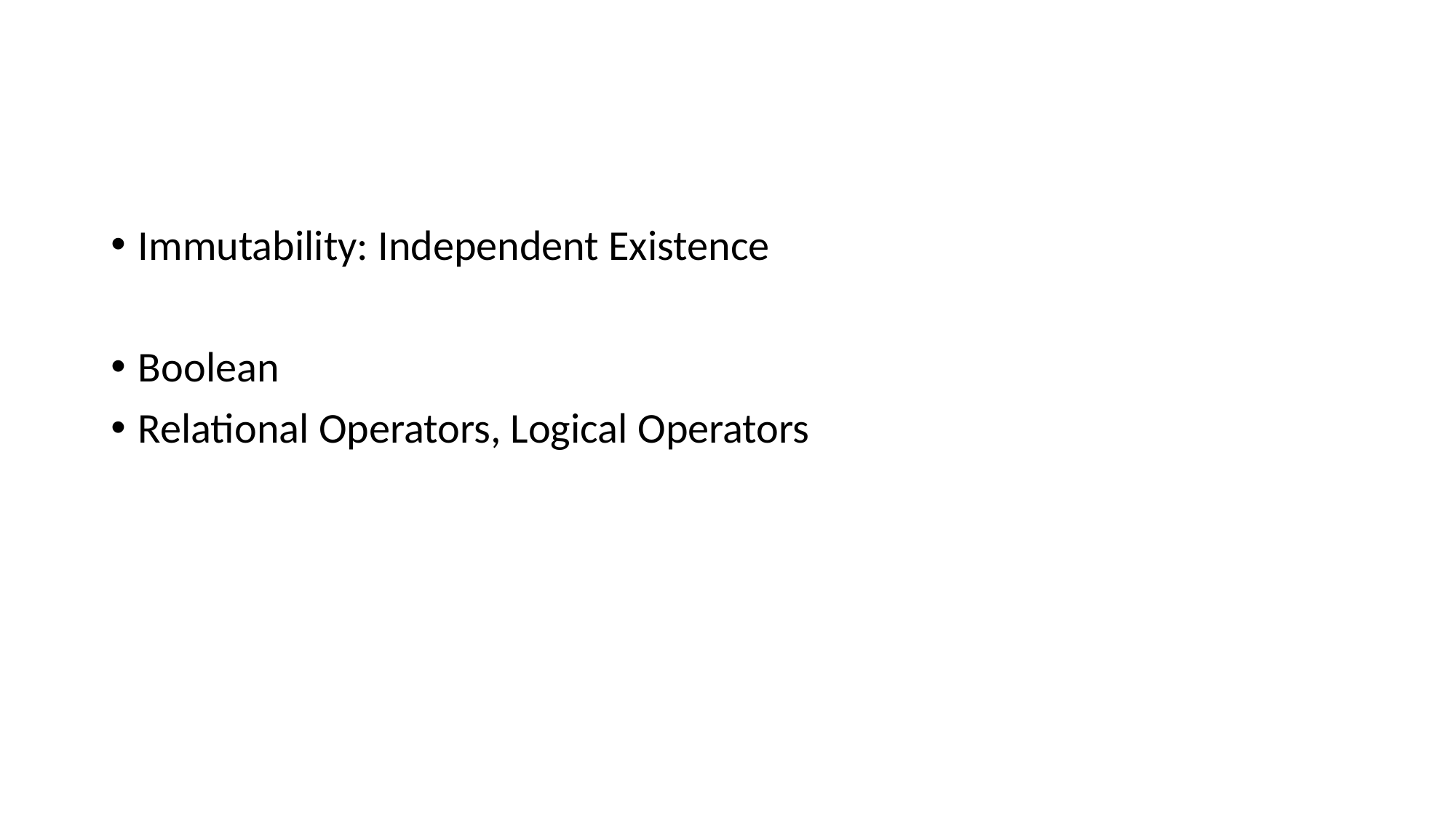

#
Immutability: Independent Existence

Boolean
Relational Operators, Logical Operators